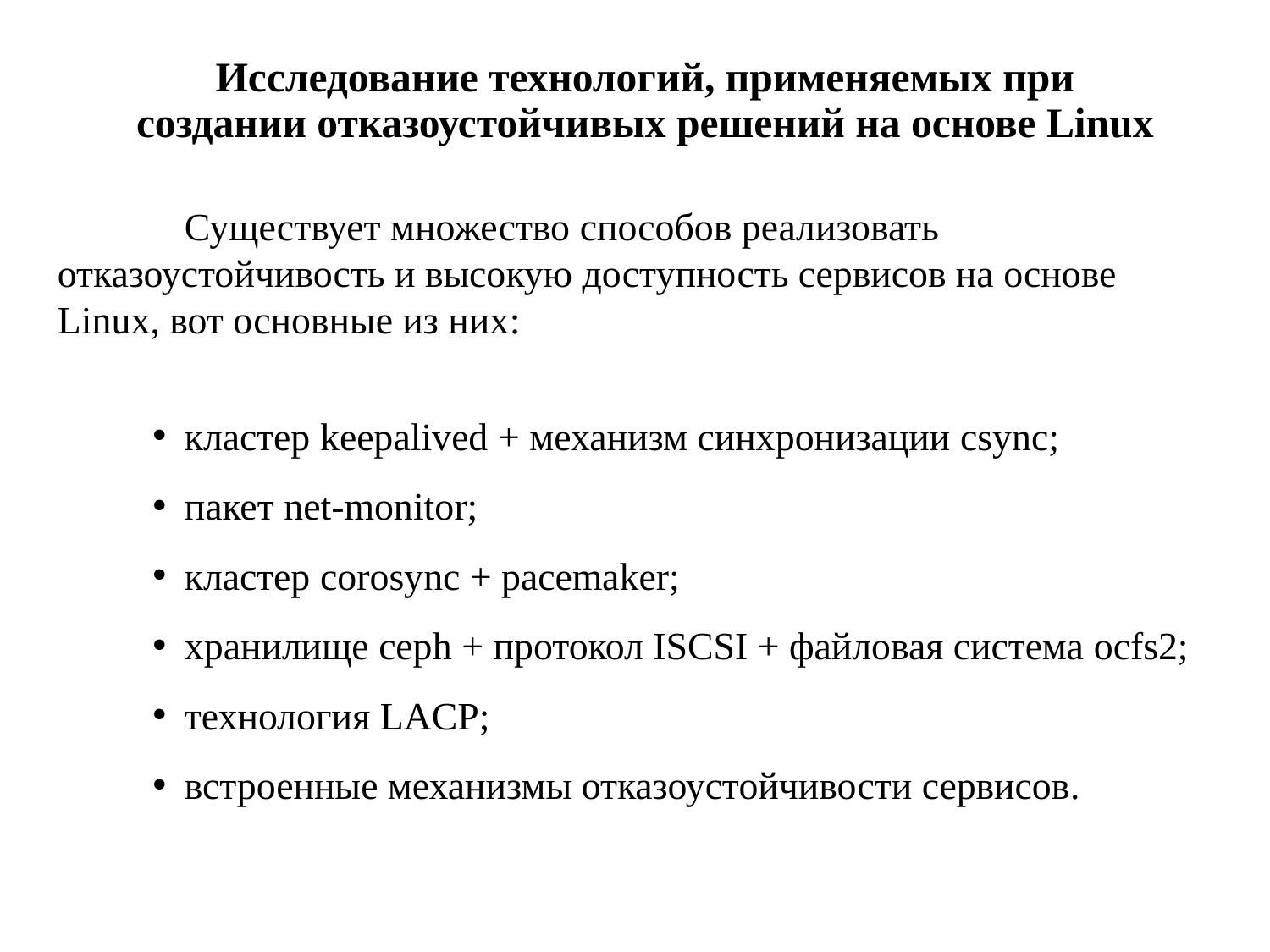

# Исследование технологий, применяемых при создании отказоустойчивых решений на основе Linux
	Существует множество способов реализовать отказоустойчивость и высокую доступность сервисов на основе Linux, вот основные из них:

кластер keepalived + механизм синхронизации csync;
пакет net-monitor;
кластер corosync + pacemaker;
хранилище ceph + протокол ISCSI + файловая система ocfs2;
технология LACP;
встроенные механизмы отказоустойчивости сервисов.